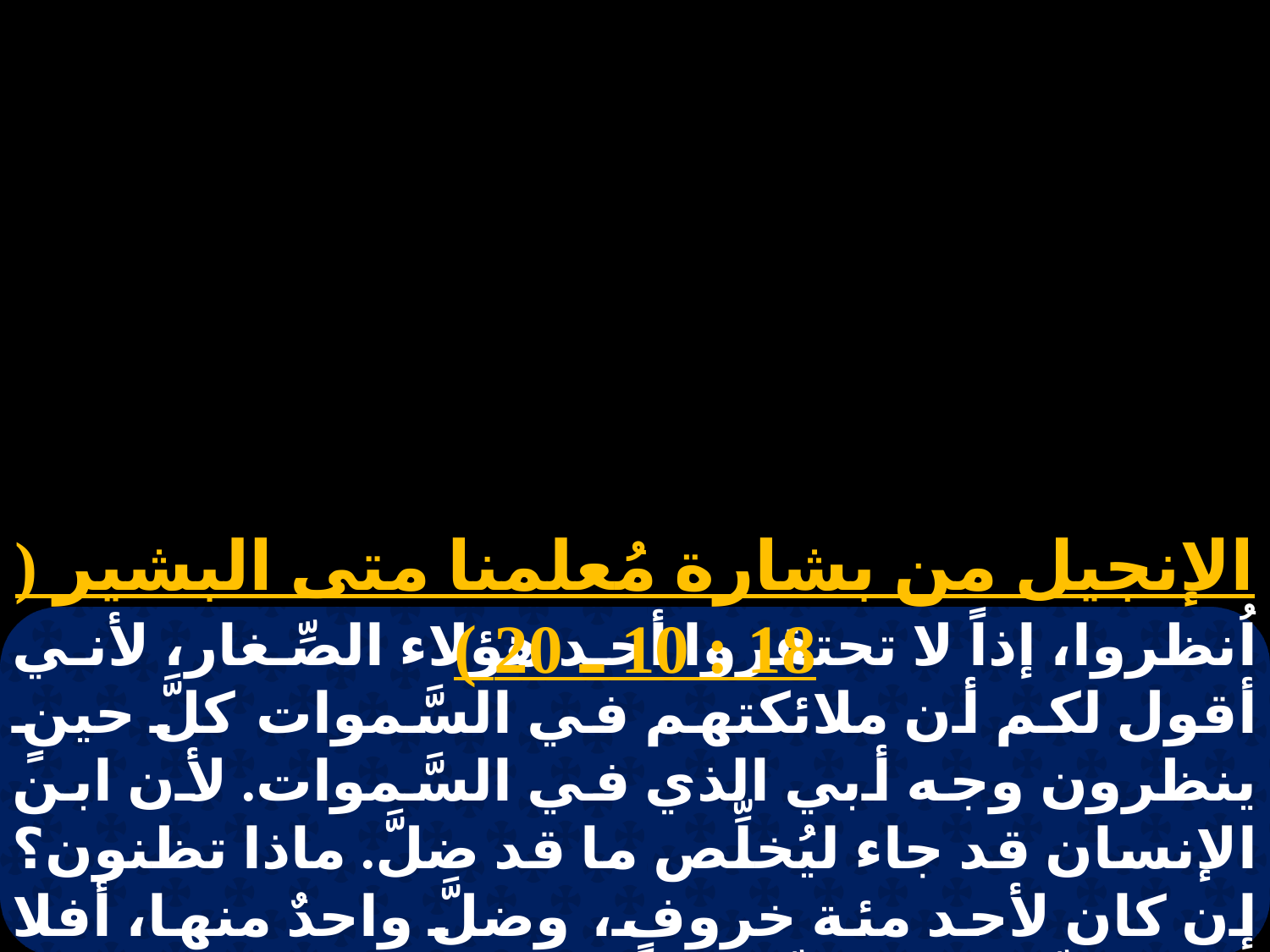

الإنجيل من بشارة مُعلمنا متى البشير ( 18 : 10 ـ 20 )
اُنظروا، إذاً لا تحتقروا أحد هؤلاء الصِّغار، لأني أقول لكم أن ملائكتهم في السَّموات كلَّ حينٍ ينظرون وجه أبي الذي في السَّموات. لأن ابن الإنسان قد جاء ليُخلِّص ما قد ضلَّ. ماذا تظنون؟ إن كان لأحد مئة خروفٍ، وضلَّ واحدٌ منها، أفلا يترك التِّسعة والتِّسعين على الجبال ويذهب ويطلب الضَّالَّ؟